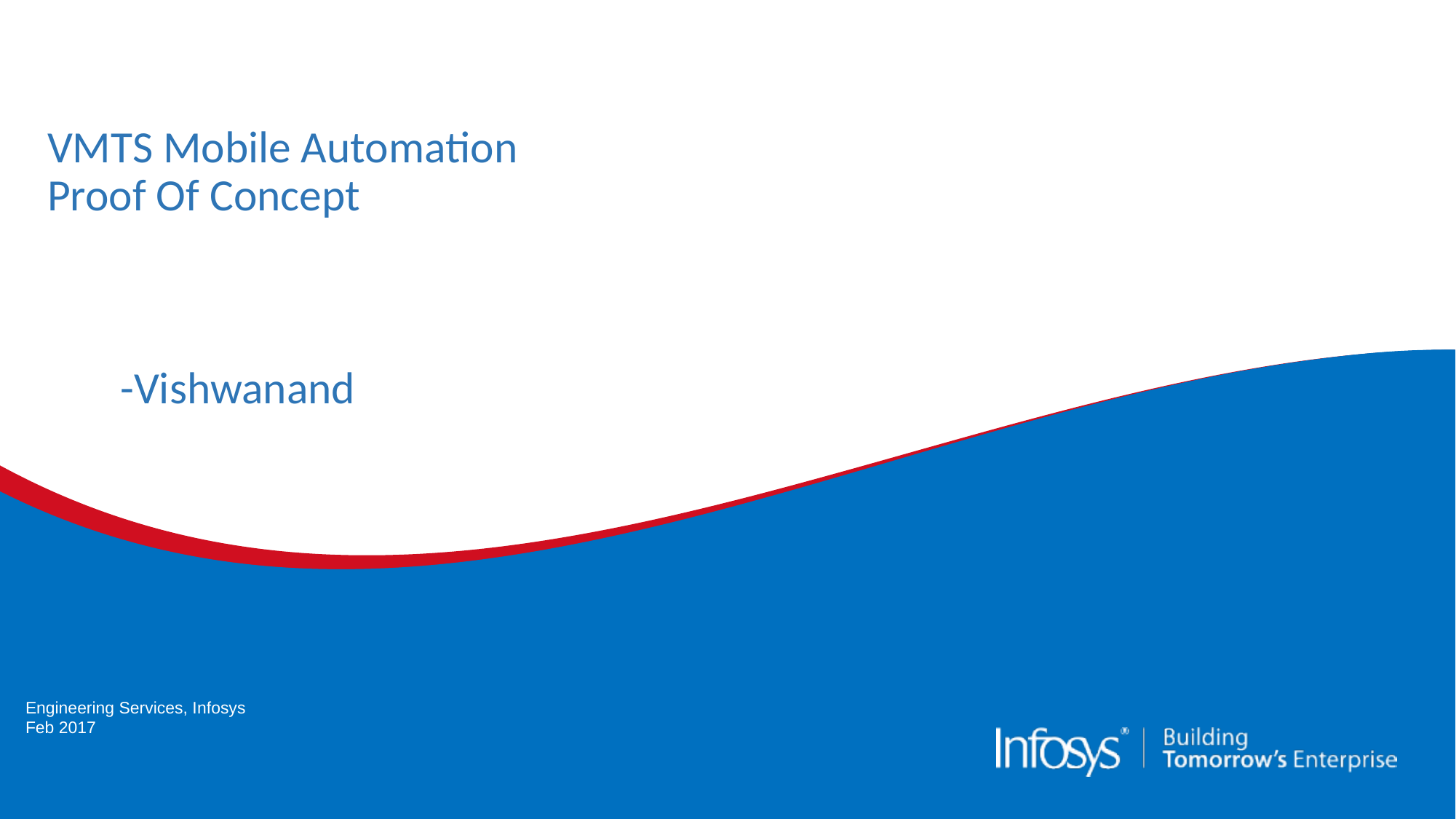

# VMTS Mobile Automation Proof Of Concept -Vishwanand
Engineering Services, Infosys
Feb 2017